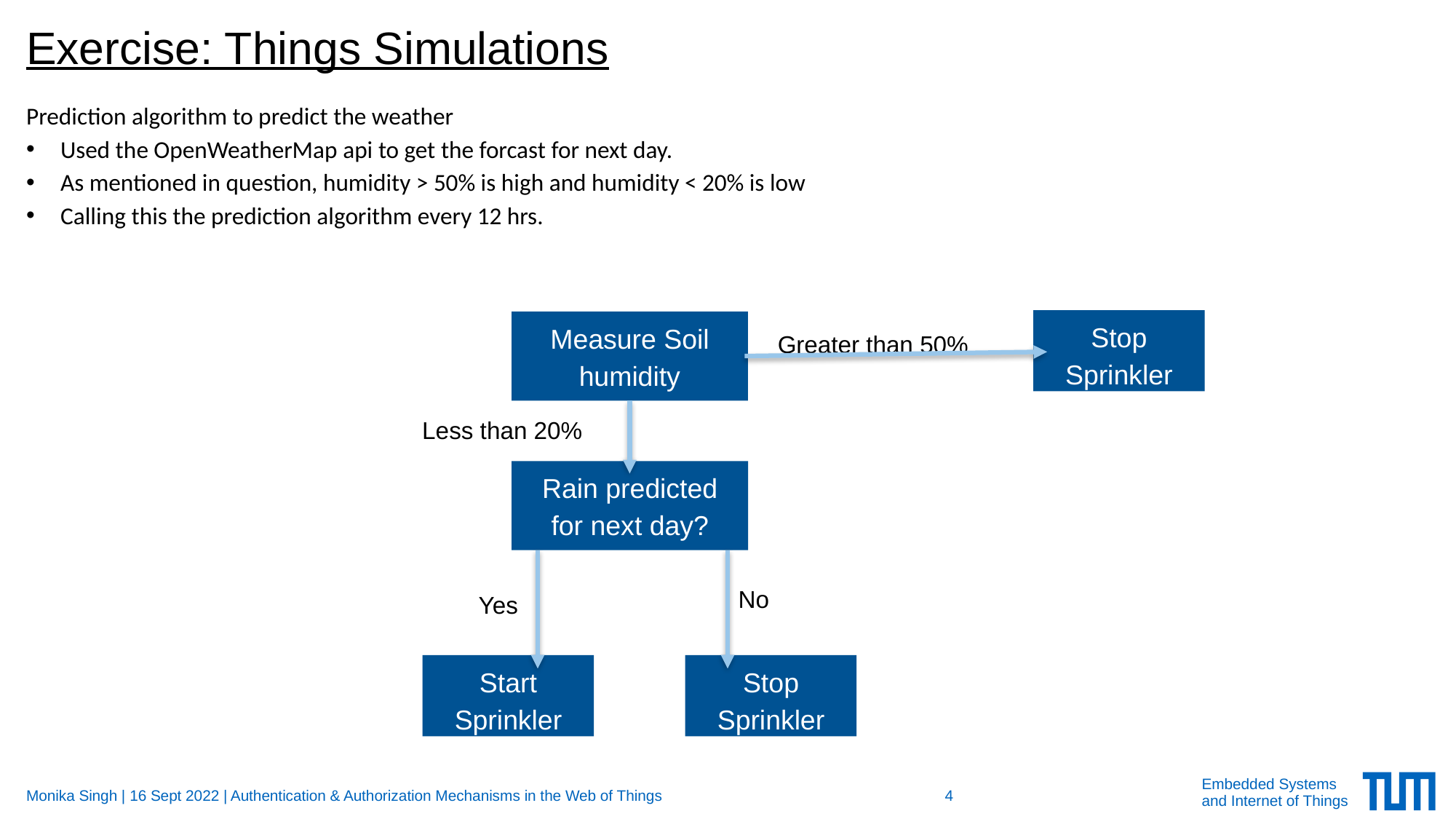

# Exercise: Things Simulations
Prediction algorithm to predict the weather
Used the OpenWeatherMap api to get the forcast for next day.
As mentioned in question, humidity > 50% is high and humidity < 20% is low
Calling this the prediction algorithm every 12 hrs.
Stop Sprinkler
Measure Soil humidity
Greater than 50%
Less than 20%
Rain predicted for next day?
No
Yes
Start Sprinkler
Stop Sprinkler
Monika Singh | 16 Sept 2022 | Authentication & Authorization Mechanisms in the Web of Things
4